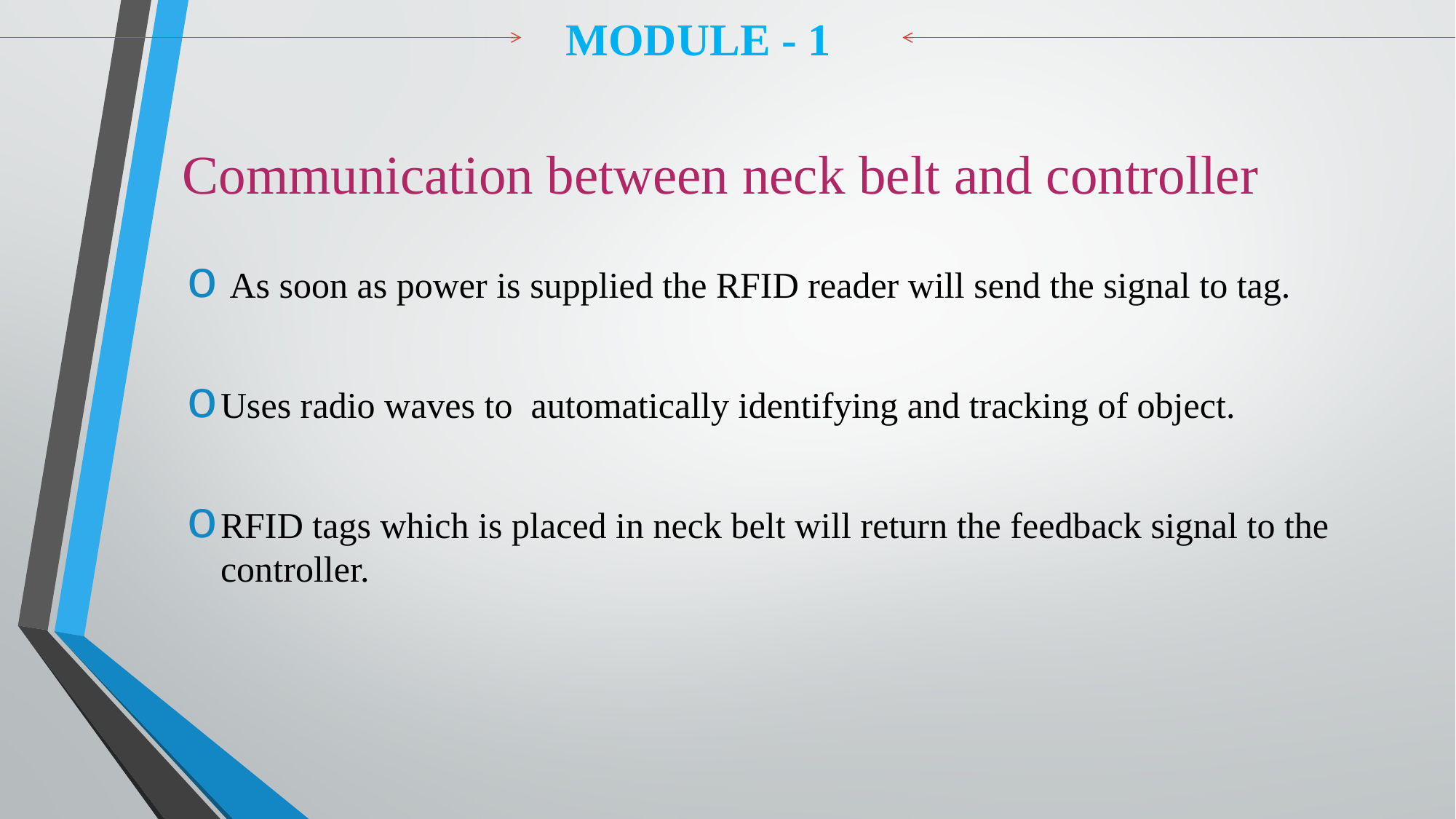

MODULE - 1
# Communication between neck belt and controller
 As soon as power is supplied the RFID reader will send the signal to tag.

Uses radio waves to  automatically identifying and tracking of object.

RFID tags which is placed in neck belt will return the feedback signal to the controller.